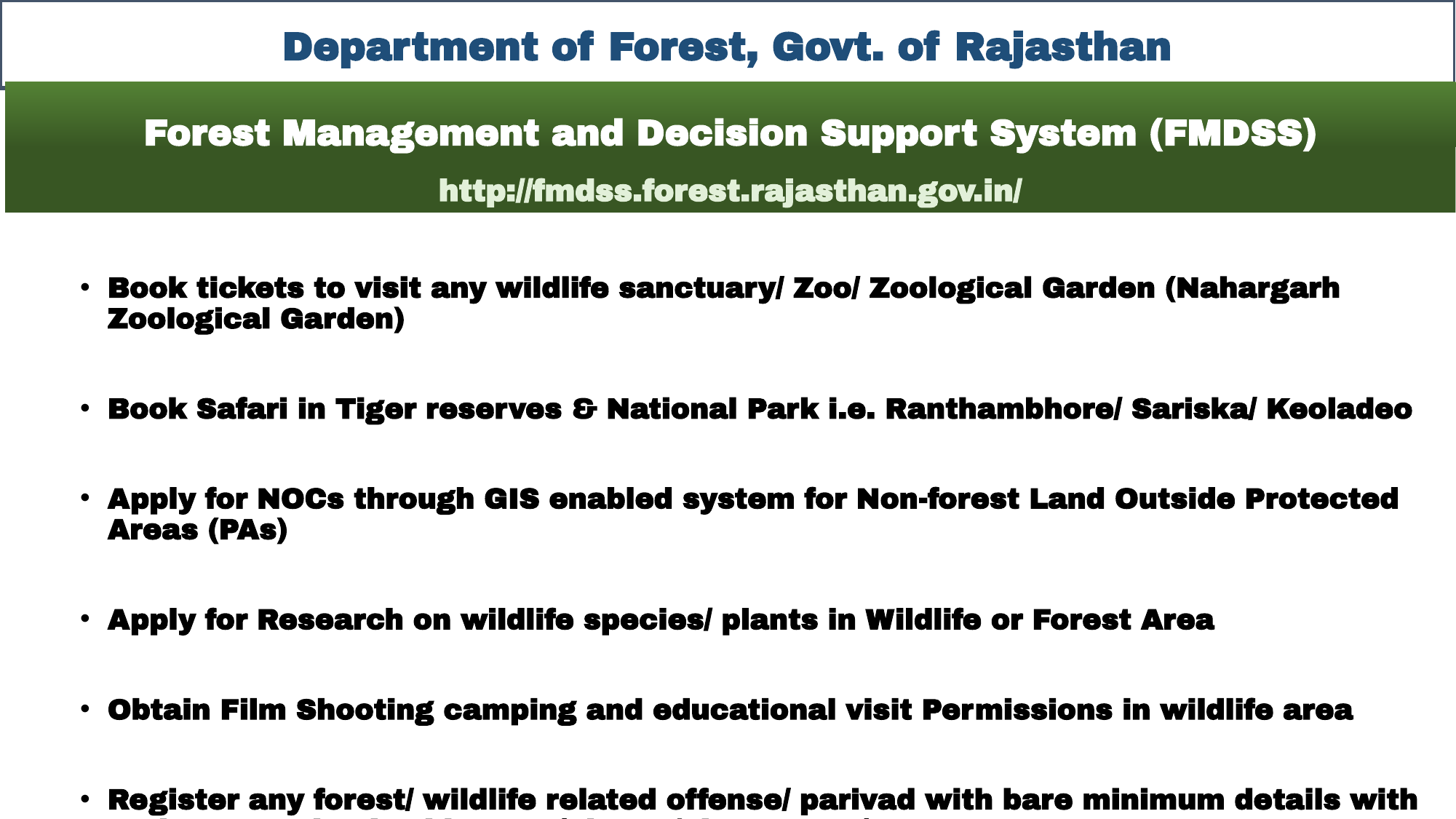

Department of Forest, Govt. of Rajasthan

#

Forest Management and Decision Support System (FMDSS)
http://fmdss.forest.rajasthan.gov.in/

Book tickets to visit any wildlife sanctuary/ Zoo/ Zoological Garden (Nahargarh Zoological Garden)

Book Safari in Tiger reserves & National Park i.e. Ranthambhore/ Sariska/ Keoladeo

Apply for NOCs through GIS enabled system for Non-forest Land Outside Protected Areas (PAs)

Apply for Research on wildlife species/ plants in Wildlife or Forest Area

Obtain Film Shooting camping and educational visit Permissions in wildlife area

Register any forest/ wildlife related offense/ parivad with bare minimum details with options to upload evidences (photos/ documents)